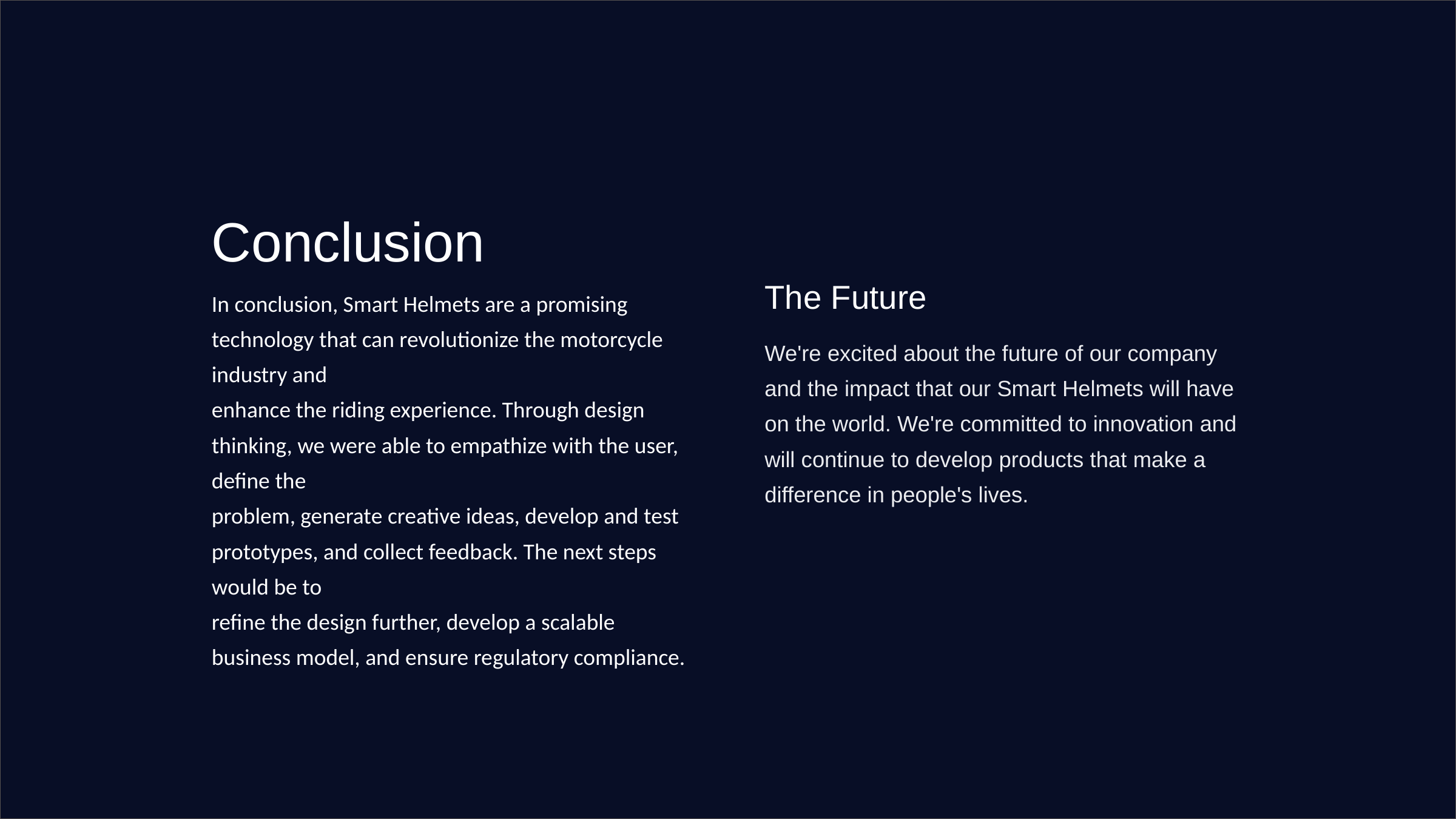

Conclusion
The Future
In conclusion, Smart Helmets are a promising technology that can revolutionize the motorcycle industry and
enhance the riding experience. Through design thinking, we were able to empathize with the user, define the
problem, generate creative ideas, develop and test prototypes, and collect feedback. The next steps would be to
refine the design further, develop a scalable business model, and ensure regulatory compliance.

We're excited about the future of our company and the impact that our Smart Helmets will have on the world. We're committed to innovation and will continue to develop products that make a difference in people's lives.